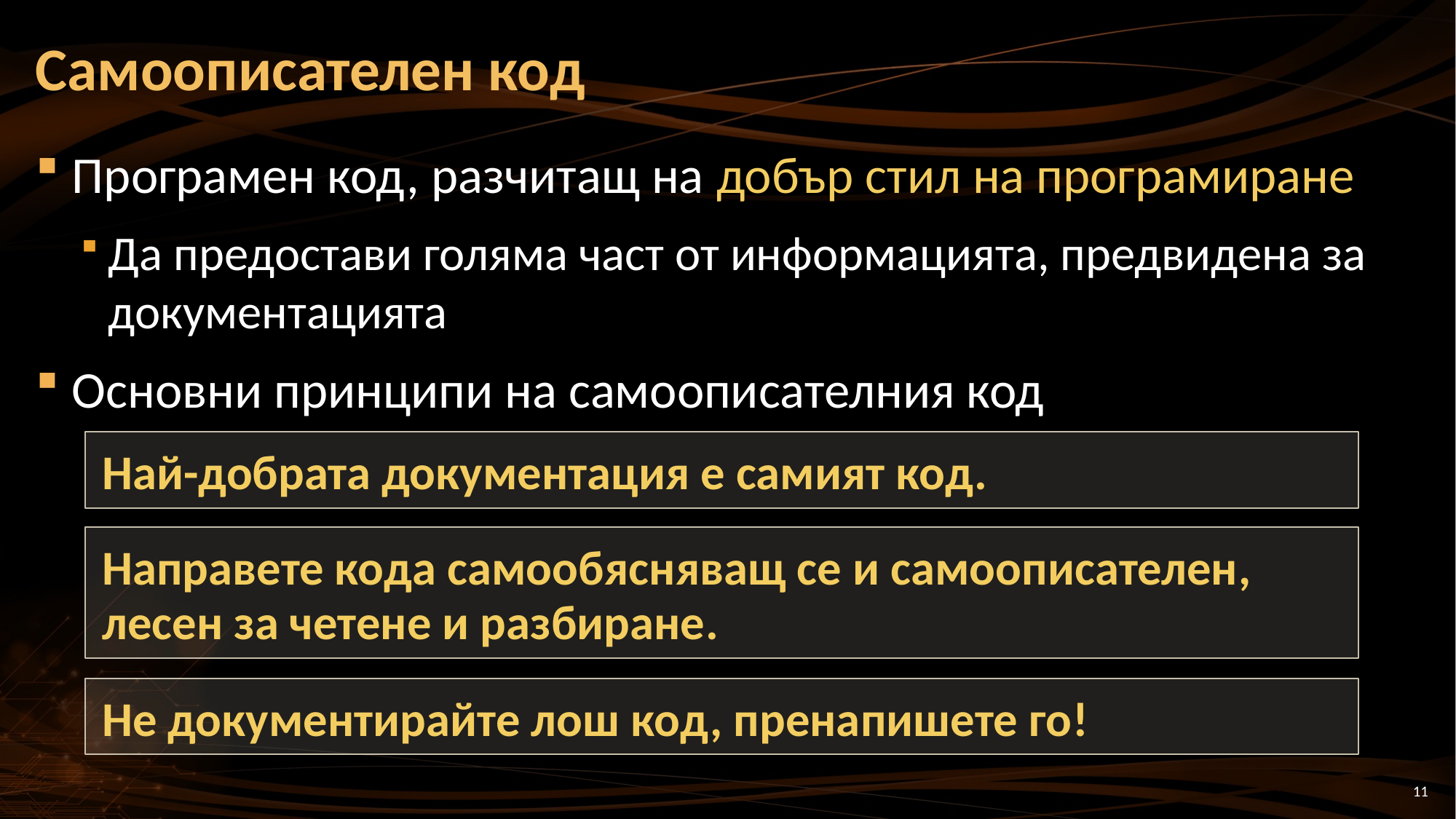

# Самоописателен код
Програмен код, разчитащ на добър стил на програмиране
Да предостави голяма част от информацията, предвидена за документацията
Основни принципи на самоописателния код
Най-добрата документация е самият код.
Направете кода самообясняващ се и самоописателен, лесен за четене и разбиране.
Не документирайте лош код, пренапишете го!
11